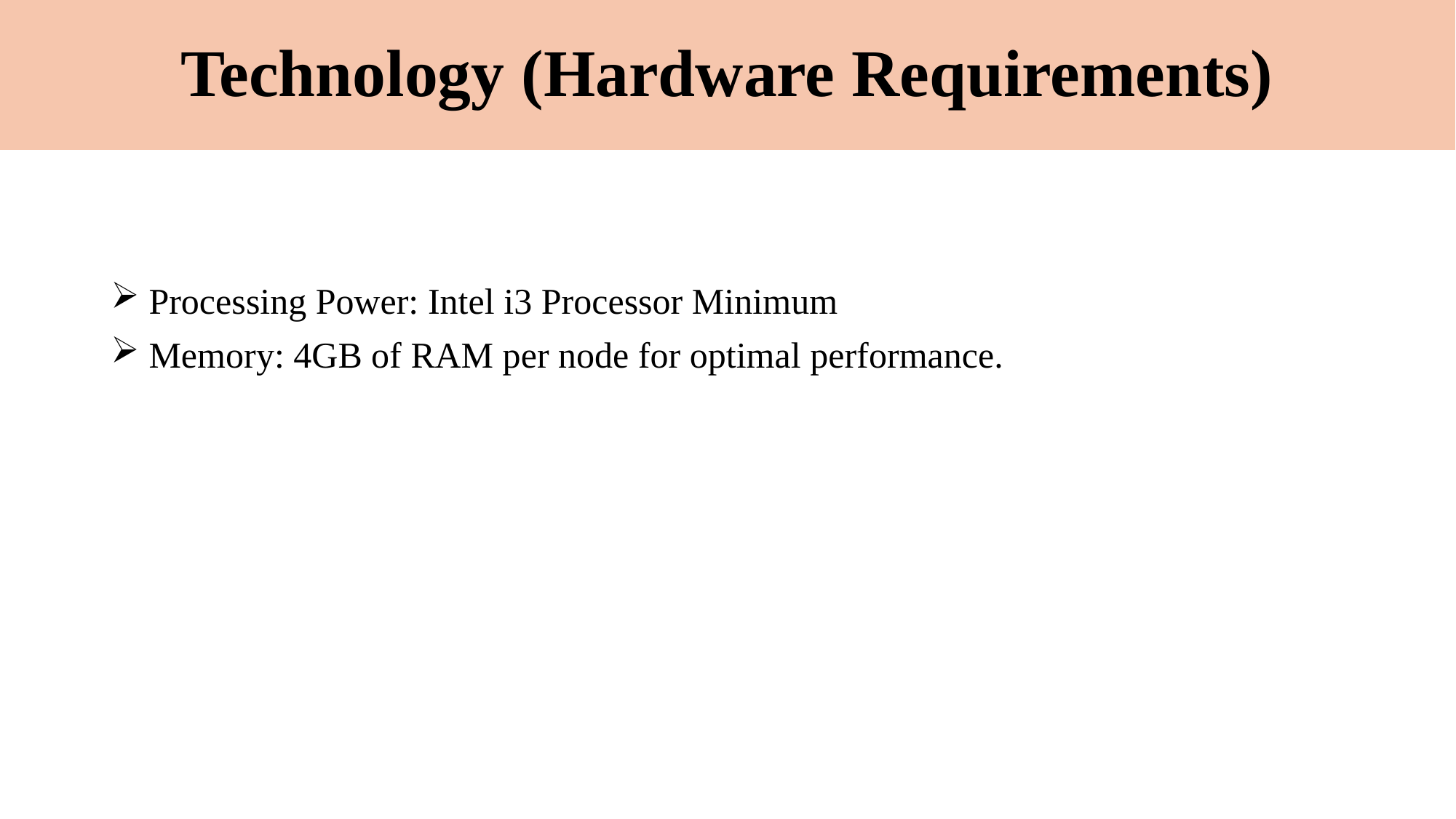

# Technology (Hardware Requirements)

 Processing Power: Intel i3 Processor Minimum
 Memory: 4GB of RAM per node for optimal performance.